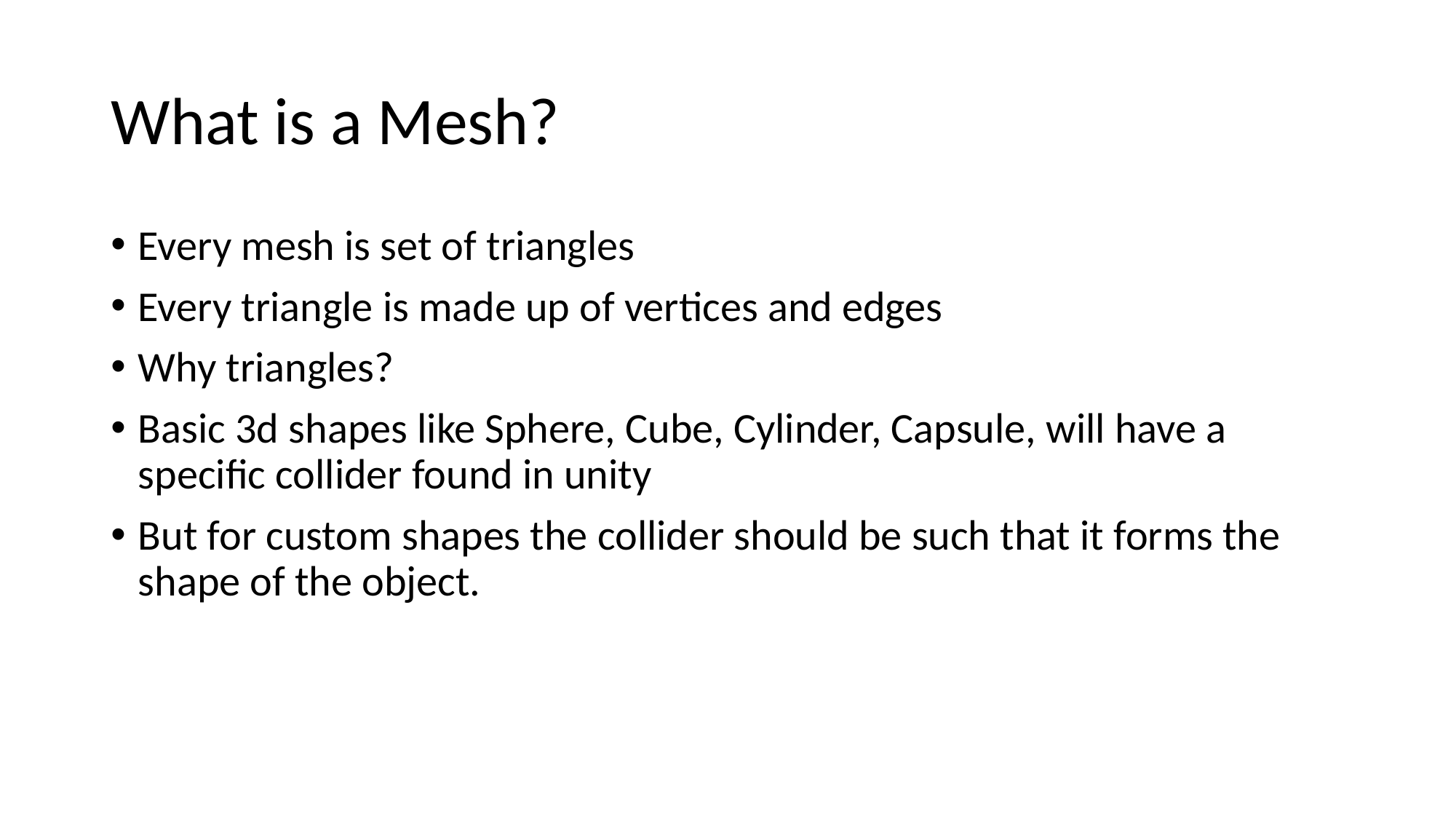

# What is a Mesh?
Every mesh is set of triangles
Every triangle is made up of vertices and edges
Why triangles?
Basic 3d shapes like Sphere, Cube, Cylinder, Capsule, will have a specific collider found in unity
But for custom shapes the collider should be such that it forms the shape of the object.